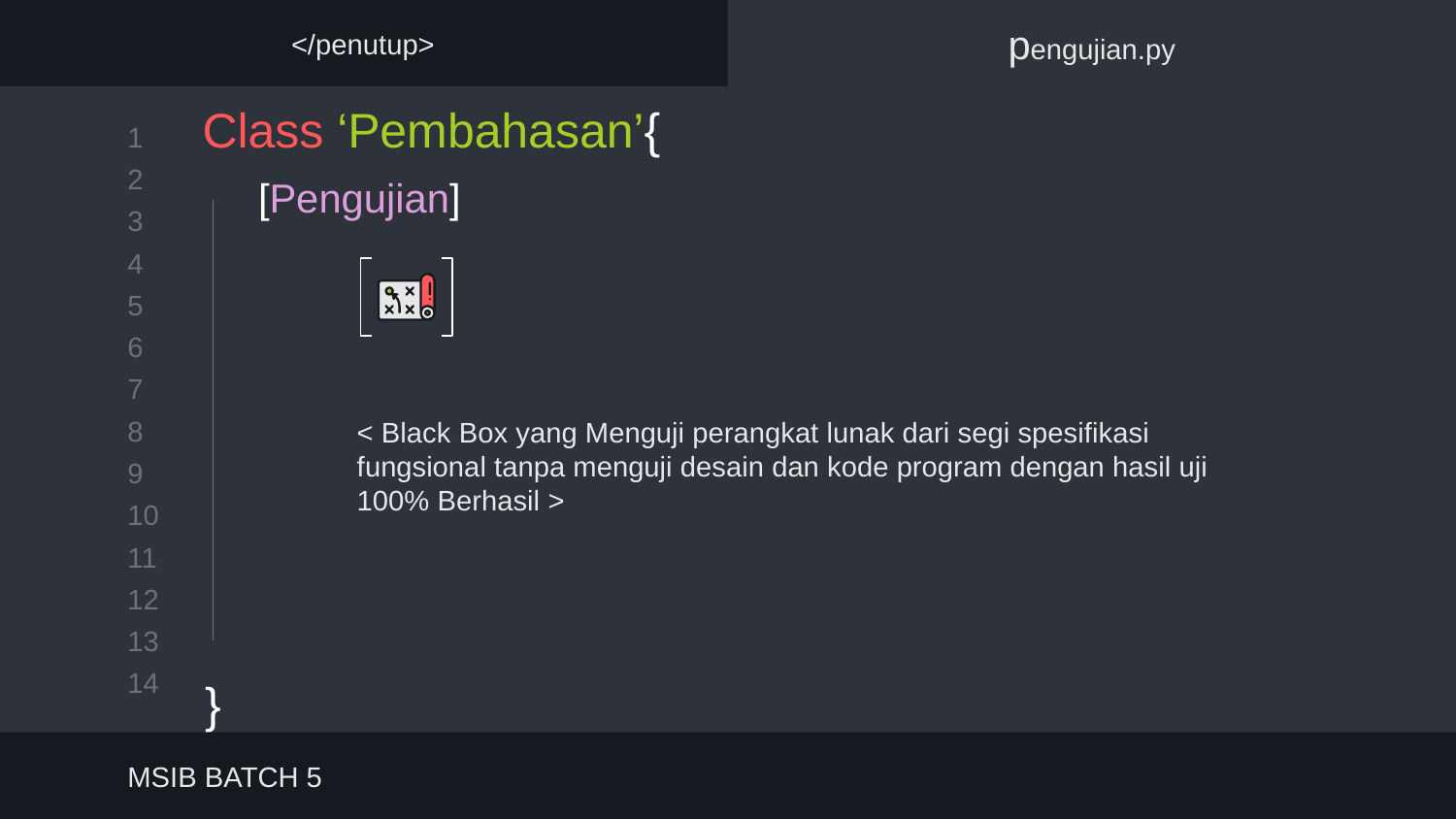

</penutup>
pengujian.py
# Class ‘Pembahasan’{
[Pengujian]
}

< Black Box yang Menguji perangkat lunak dari segi spesifikasi fungsional tanpa menguji desain dan kode program dengan hasil uji 100% Berhasil >
MSIB BATCH 5